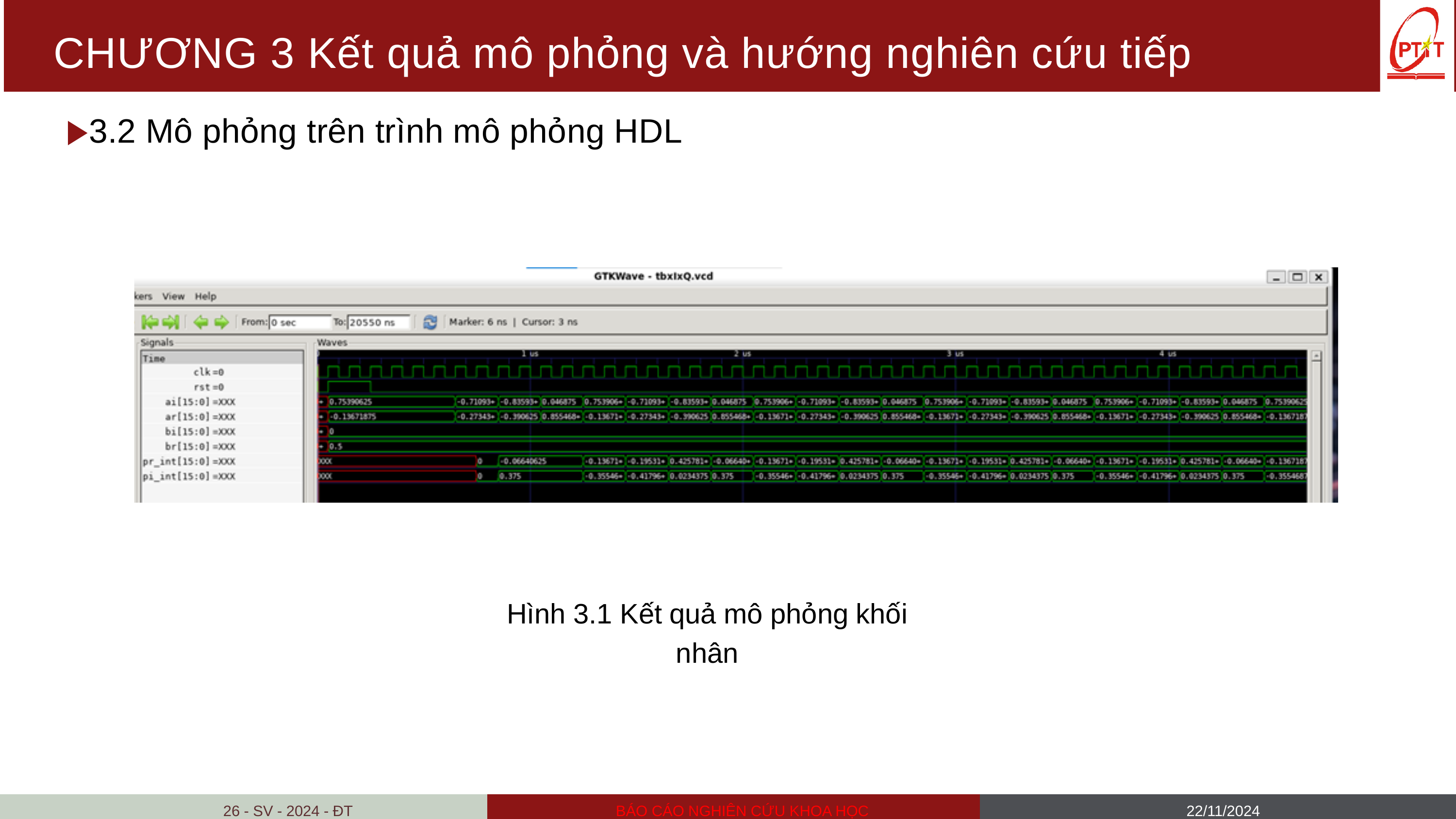

CHƯƠNG 3 Kết quả mô phỏng và hướng nghiên cứu tiếp theo
▶3.2 Mô phỏng trên trình mô phỏng HDL

Hình 3.1 Kết quả mô phỏng khối nhân

26 - SV - 2024 - ĐT
BÁO CÁO NGHIÊN CỨU KHOA HỌC
22/11/2024